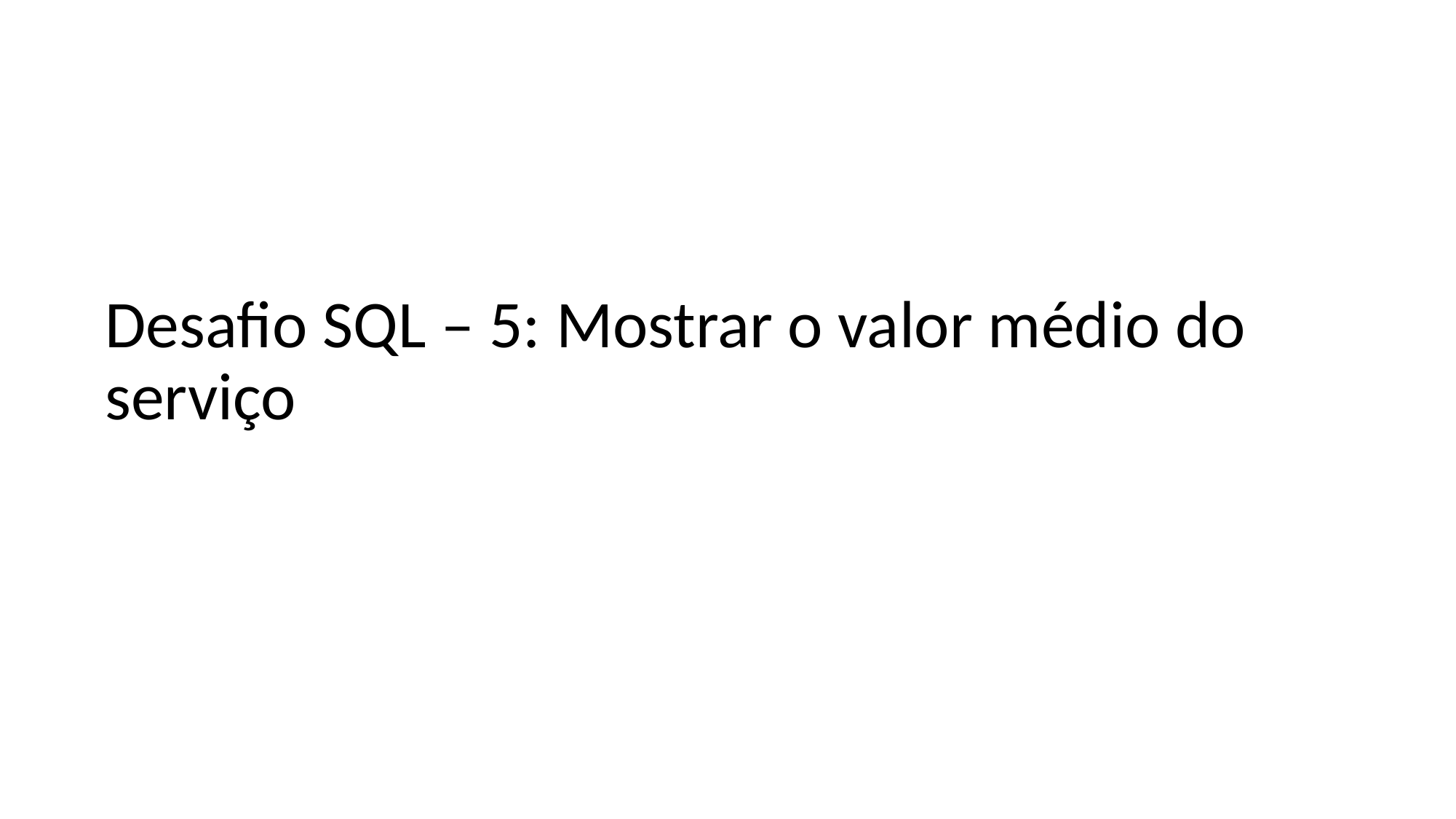

# Desafio SQL – 5: Mostrar o valor médio do serviço